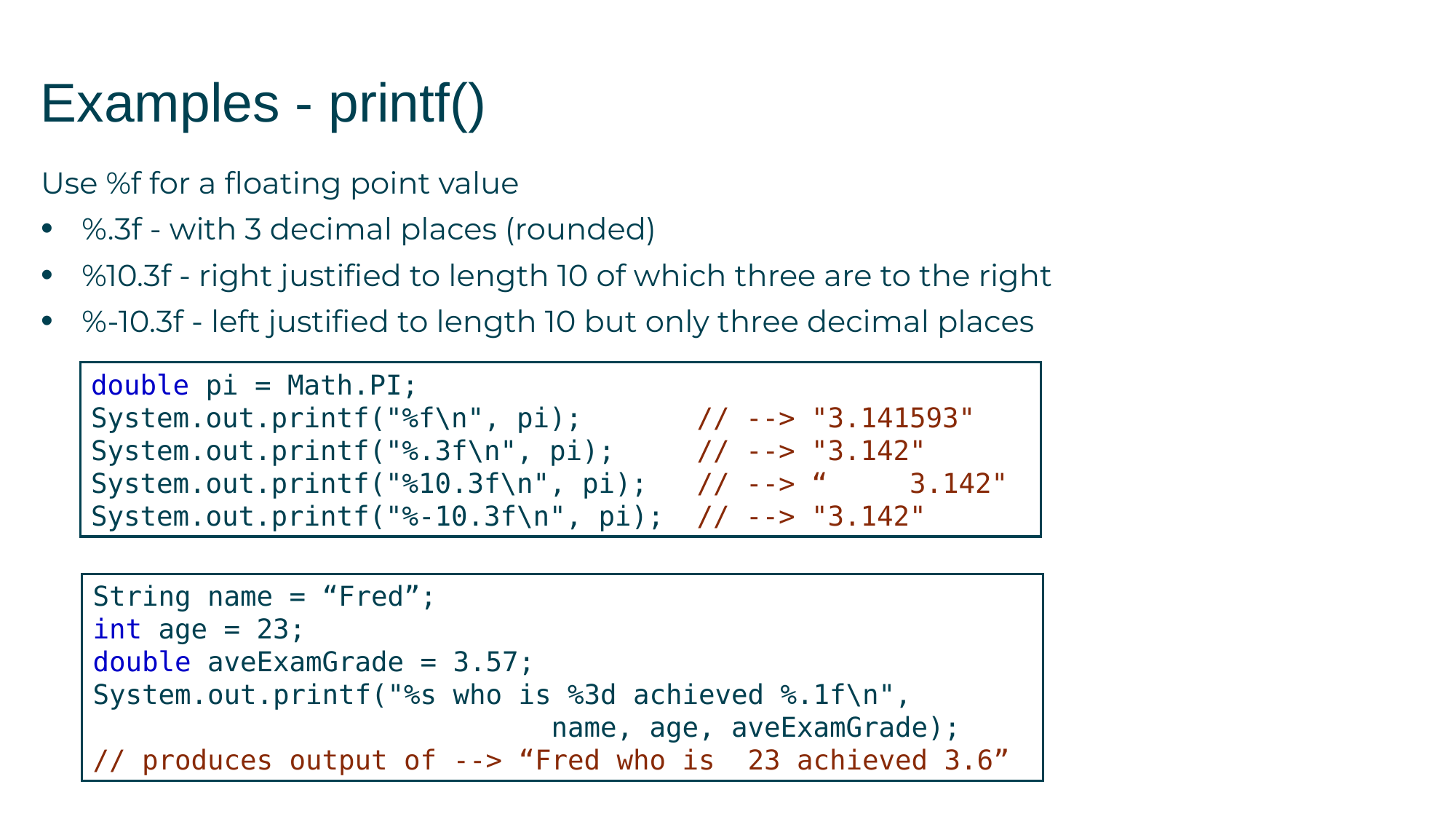

# Examples - printf()

Use %f for a floating point value
%.3f - with 3 decimal places (rounded)
%10.3f - right justified to length 10 of which three are to the right
%-10.3f - left justified to length 10 but only three decimal places

double pi = Math.PI;
System.out.printf("%f\n", pi);       // --> "3.141593" System.out.printf("%.3f\n", pi);     // --> "3.142" System.out.printf("%10.3f\n", pi);   // --> “     3.142" System.out.printf("%-10.3f\n", pi);  // --> "3.142"
String name = “Fred”;
int age = 23;
double aveExamGrade = 3.57;
System.out.printf("%s who is %3d achieved %.1f\n",
                            name, age, aveExamGrade);
// produces output of --> “Fred who is  23 achieved 3.6”